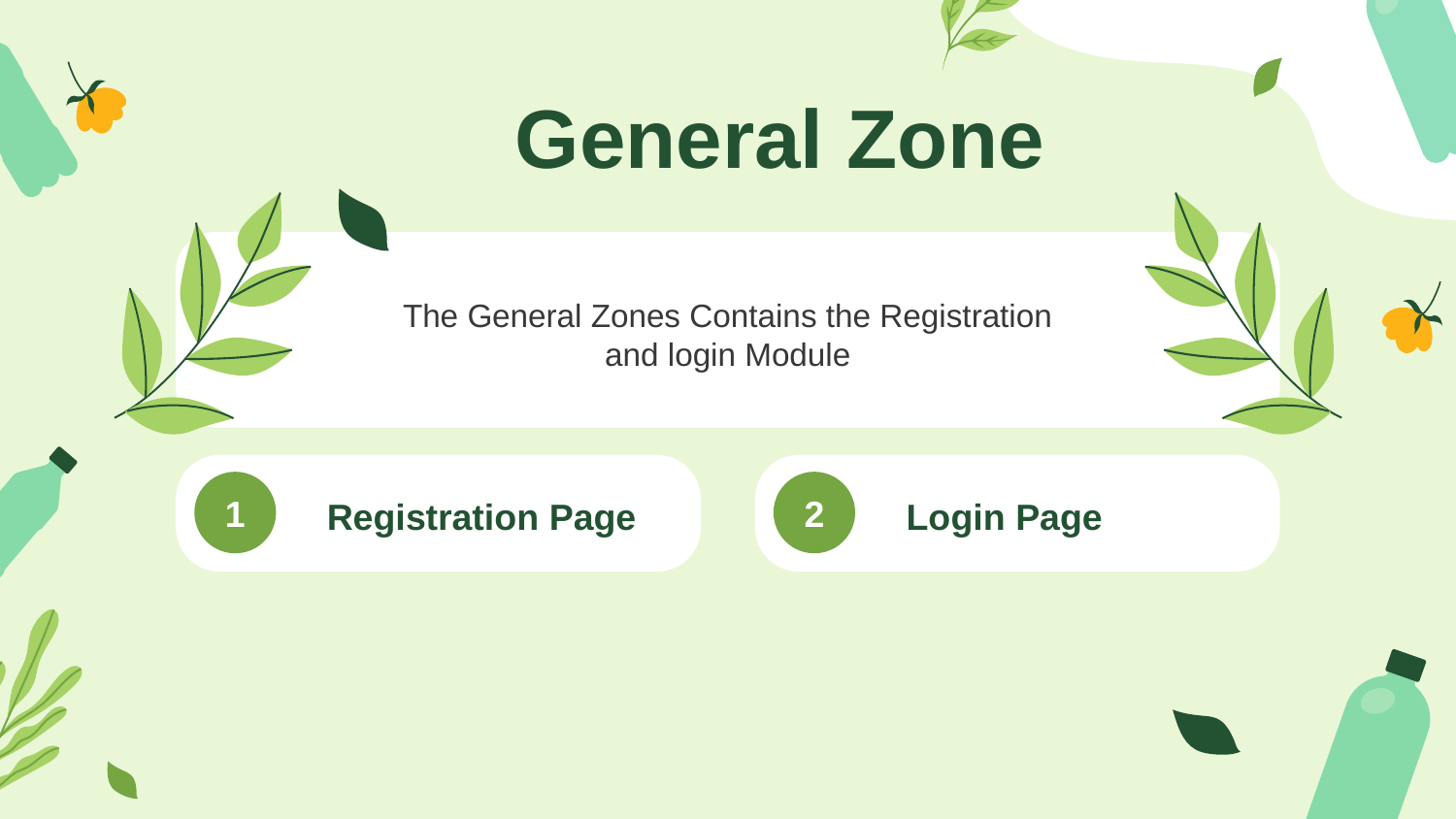

# General Zone

The General Zones Contains the Registration and login Module

1
2
Registration Page
Login Page